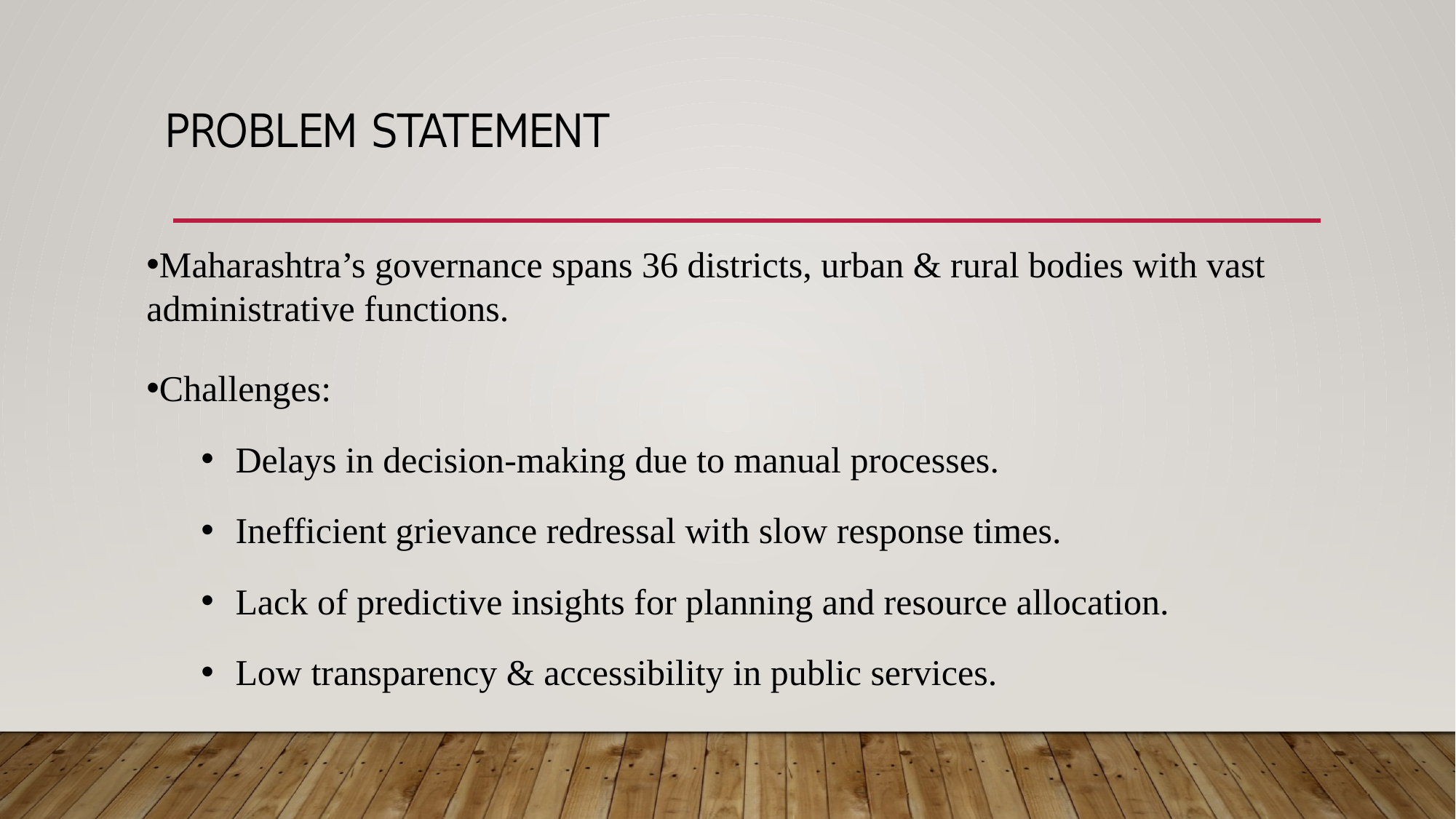

# Problem statement
Maharashtra’s governance spans 36 districts, urban & rural bodies with vast administrative functions.
Challenges:
Delays in decision-making due to manual processes.
Inefficient grievance redressal with slow response times.
Lack of predictive insights for planning and resource allocation.
Low transparency & accessibility in public services.